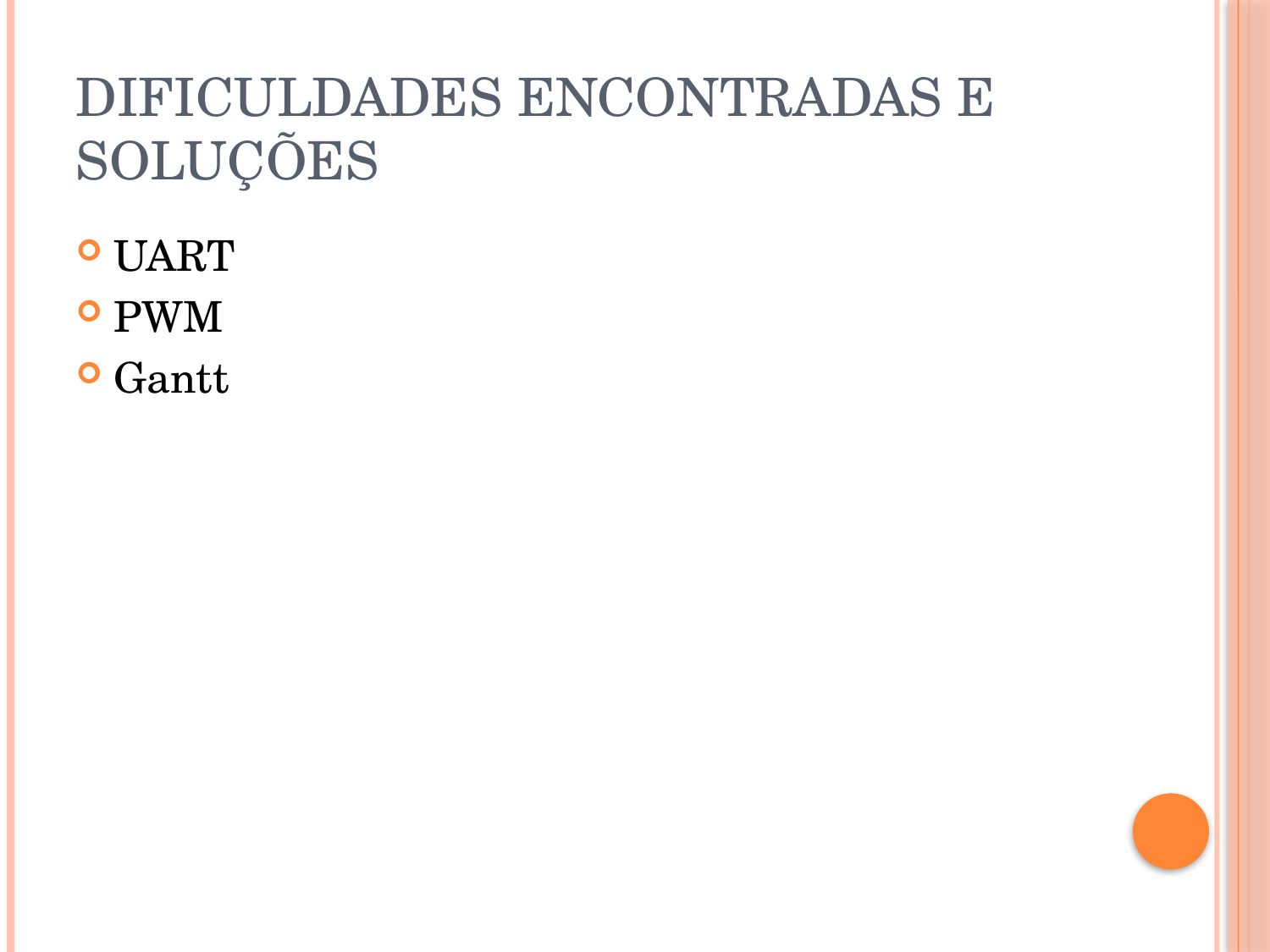

# Dificuldades encontradas e soluções
UART
PWM
Gantt